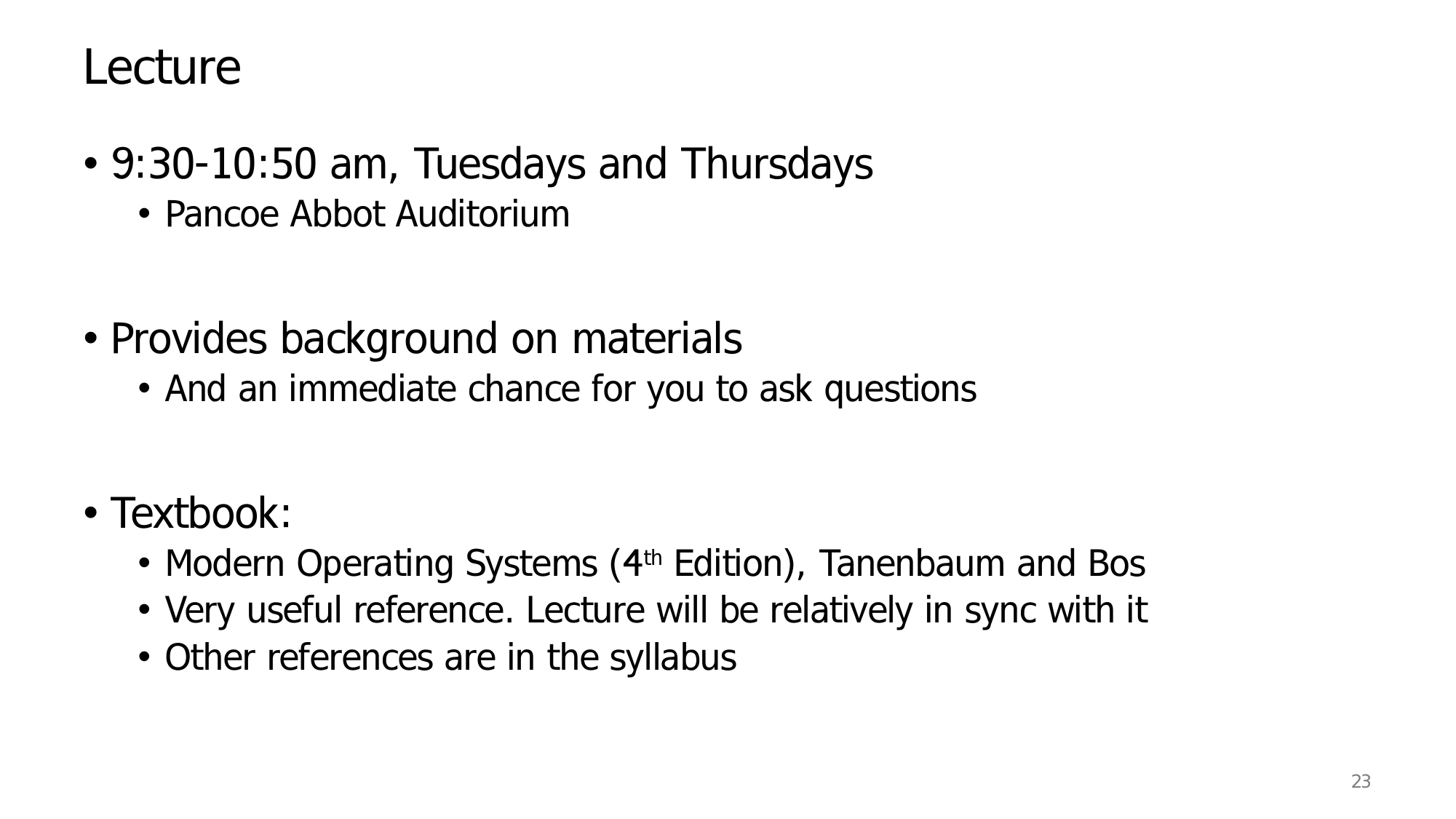

# Lecture
9:30-10:50 am, Tuesdays and Thursdays
Pancoe Abbot Auditorium

Provides background on materials
And an immediate chance for you to ask questions

Textbook:
Modern Operating Systems (4th Edition), Tanenbaum and Bos
Very useful reference. Lecture will be relatively in sync with it
Other references are in the syllabus
23